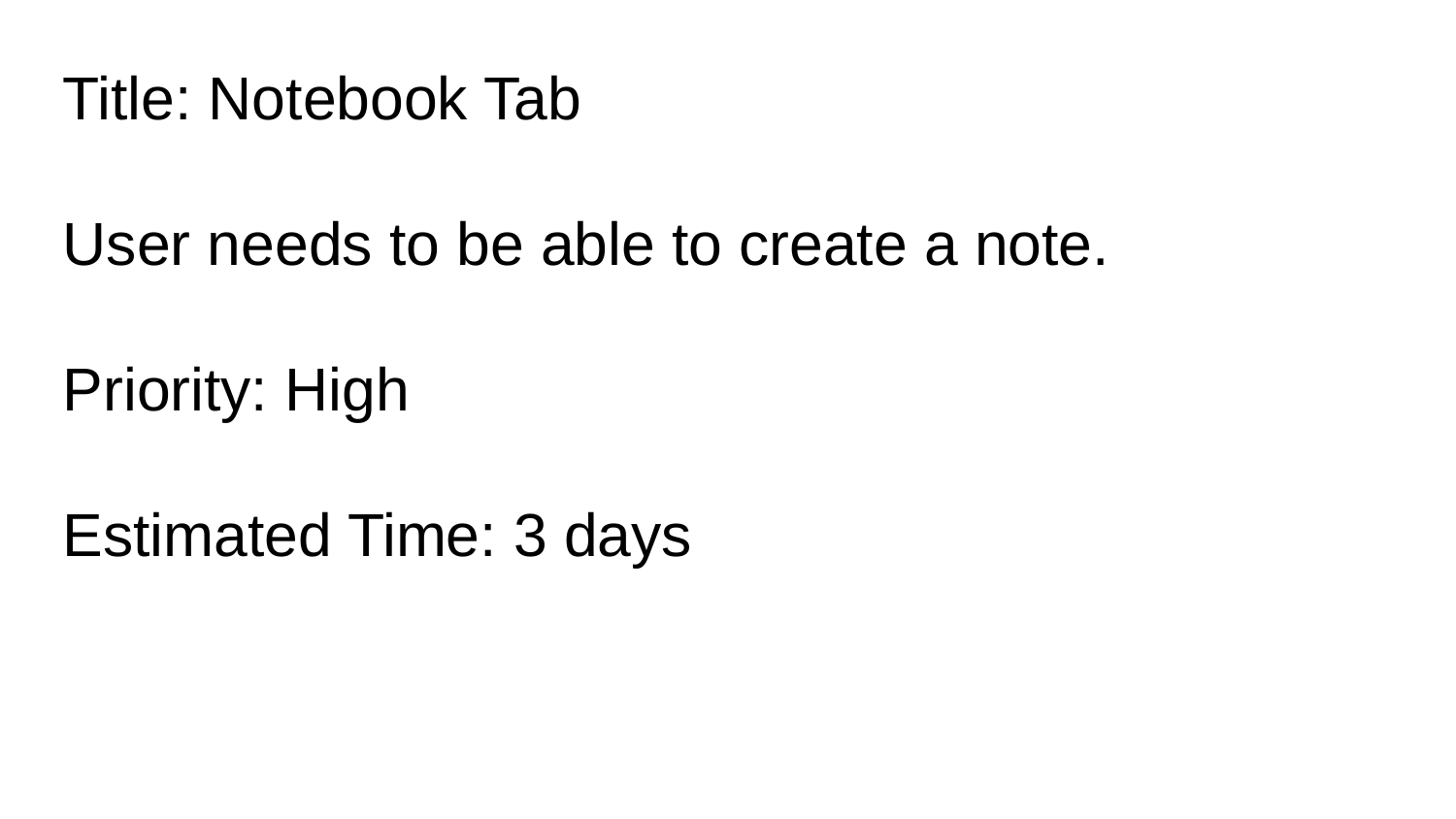

Title: Notebook Tab

User needs to be able to create a note.

Priority: High

Estimated Time: 3 days